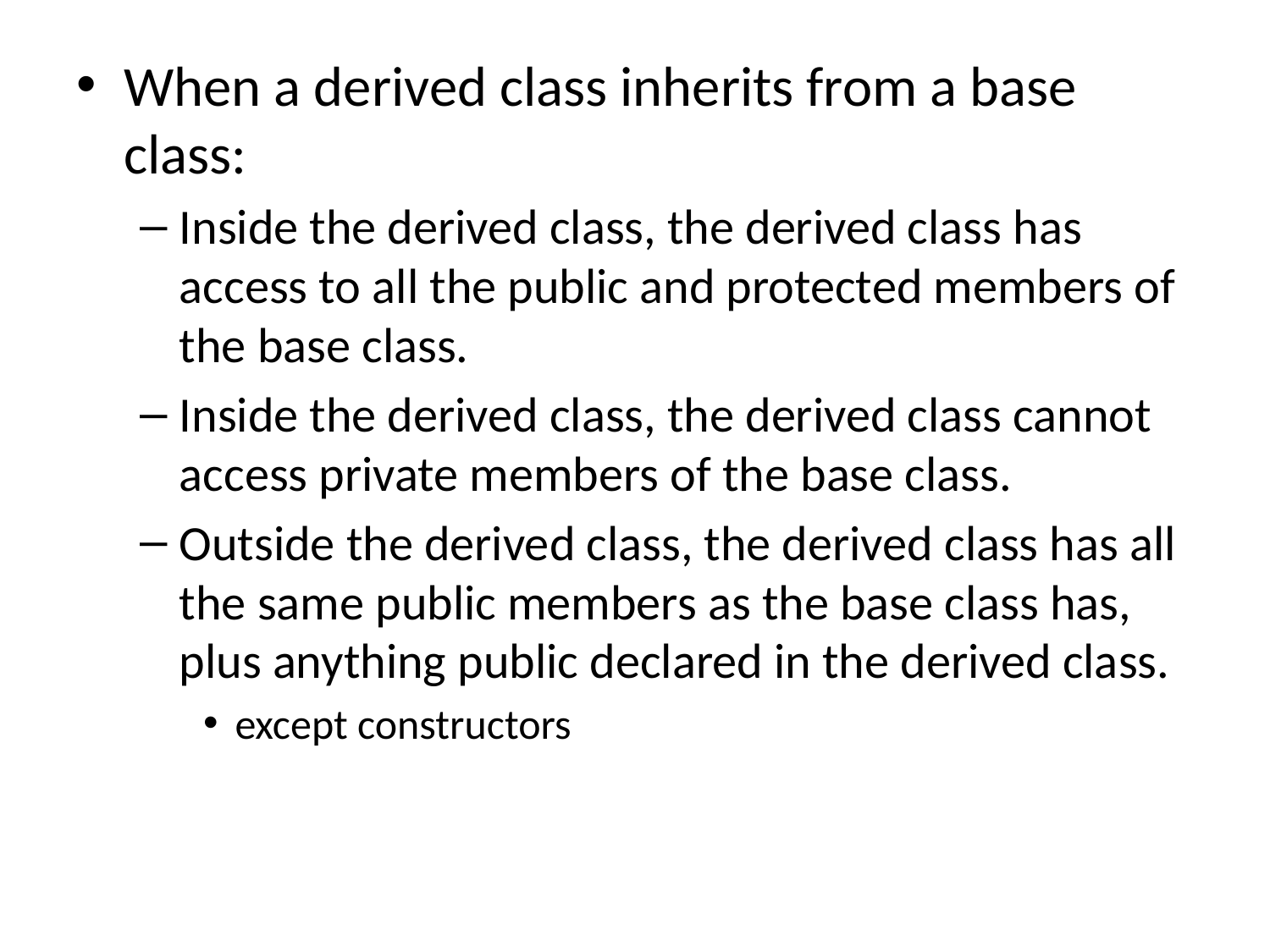

When a derived class inherits from a base class:
Inside the derived class, the derived class has access to all the public and protected members of the base class.
Inside the derived class, the derived class cannot access private members of the base class.
Outside the derived class, the derived class has all the same public members as the base class has, plus anything public declared in the derived class.
except constructors